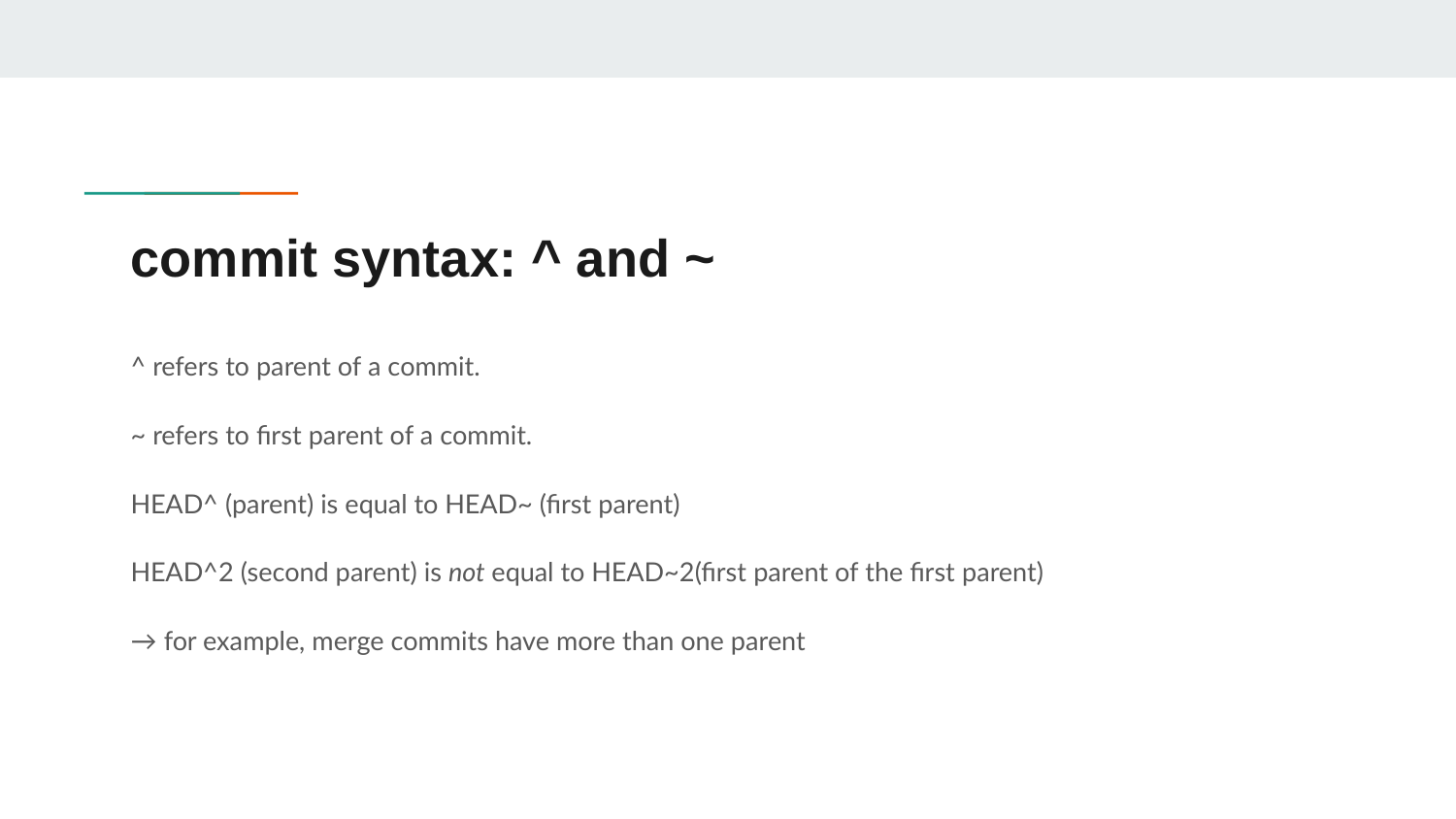

# commit syntax: ^ and ~
^ refers to parent of a commit.
~ refers to first parent of a commit.
HEAD^ (parent) is equal to HEAD~ (first parent)
HEAD^2 (second parent) is not equal to HEAD~2(first parent of the first parent)
→ for example, merge commits have more than one parent